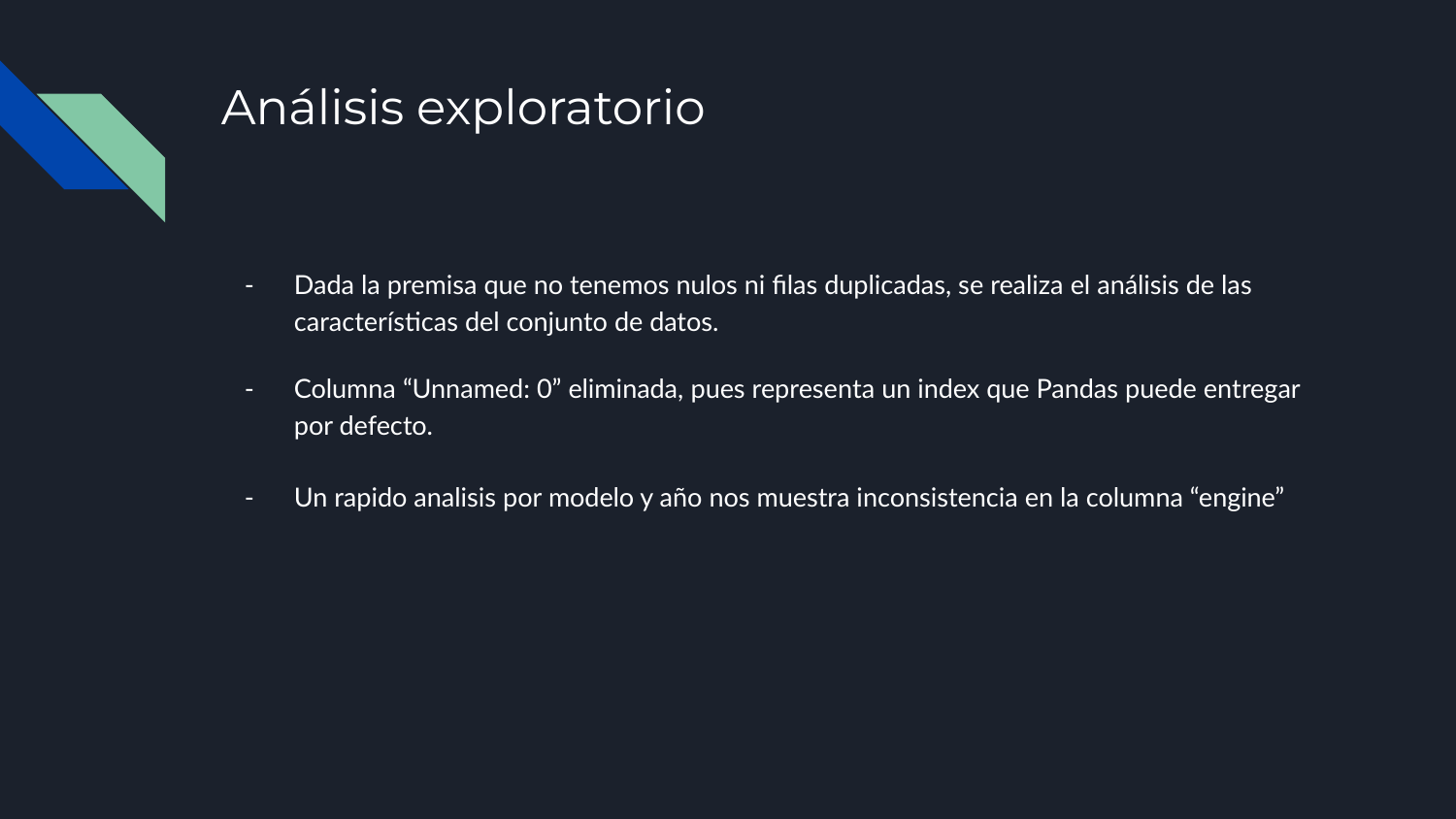

# Análisis exploratorio
Dada la premisa que no tenemos nulos ni filas duplicadas, se realiza el análisis de las características del conjunto de datos.
Columna “Unnamed: 0” eliminada, pues representa un index que Pandas puede entregar por defecto.
Un rapido analisis por modelo y año nos muestra inconsistencia en la columna “engine”